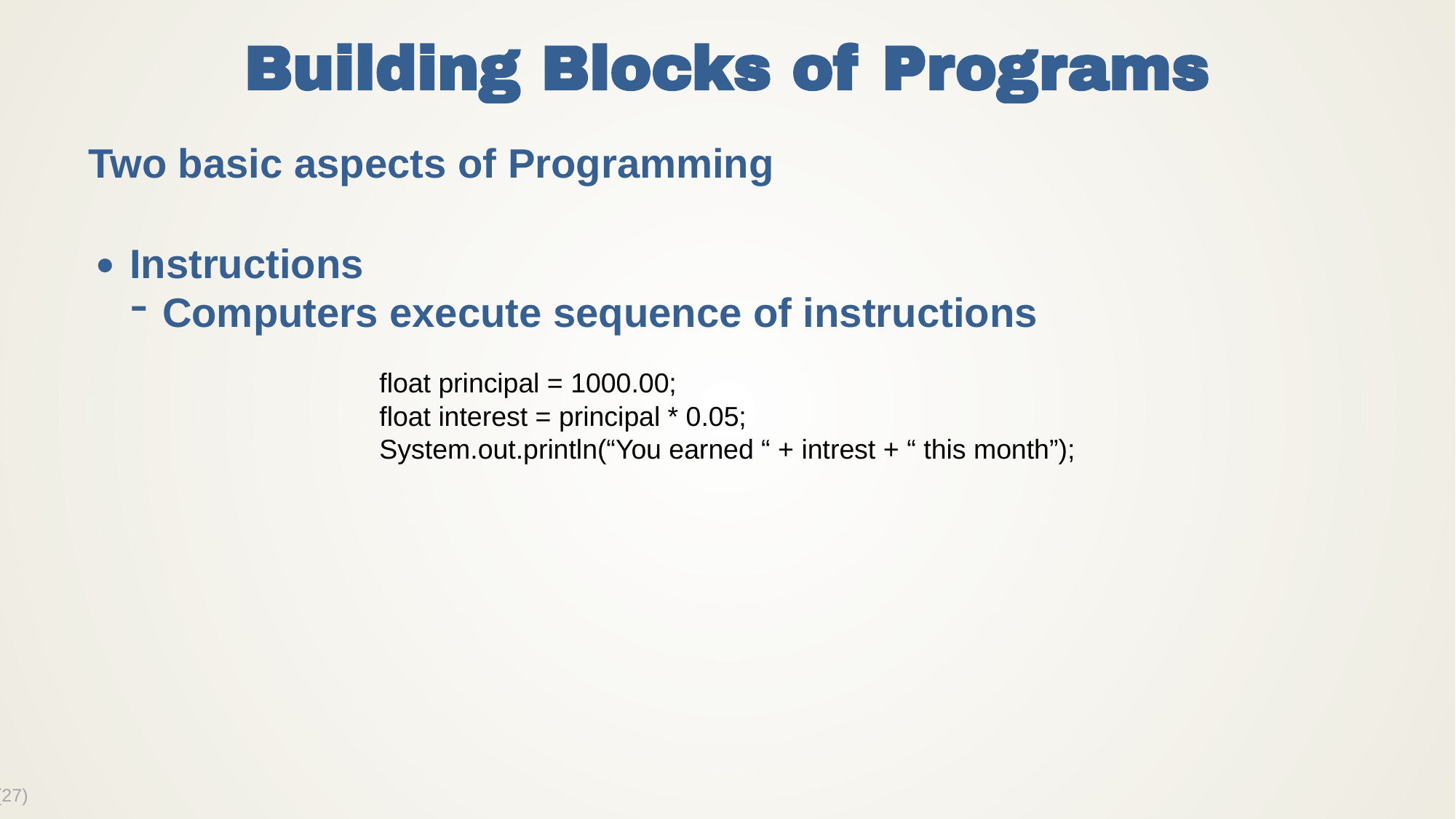

# Building Blocks of Programs
Two basic aspects of Programming

Instructions
Computers execute sequence of instructions

float principal = 1000.00;
float interest = principal * 0.05;
System.out.println(“You earned “ + intrest + “ this month”);